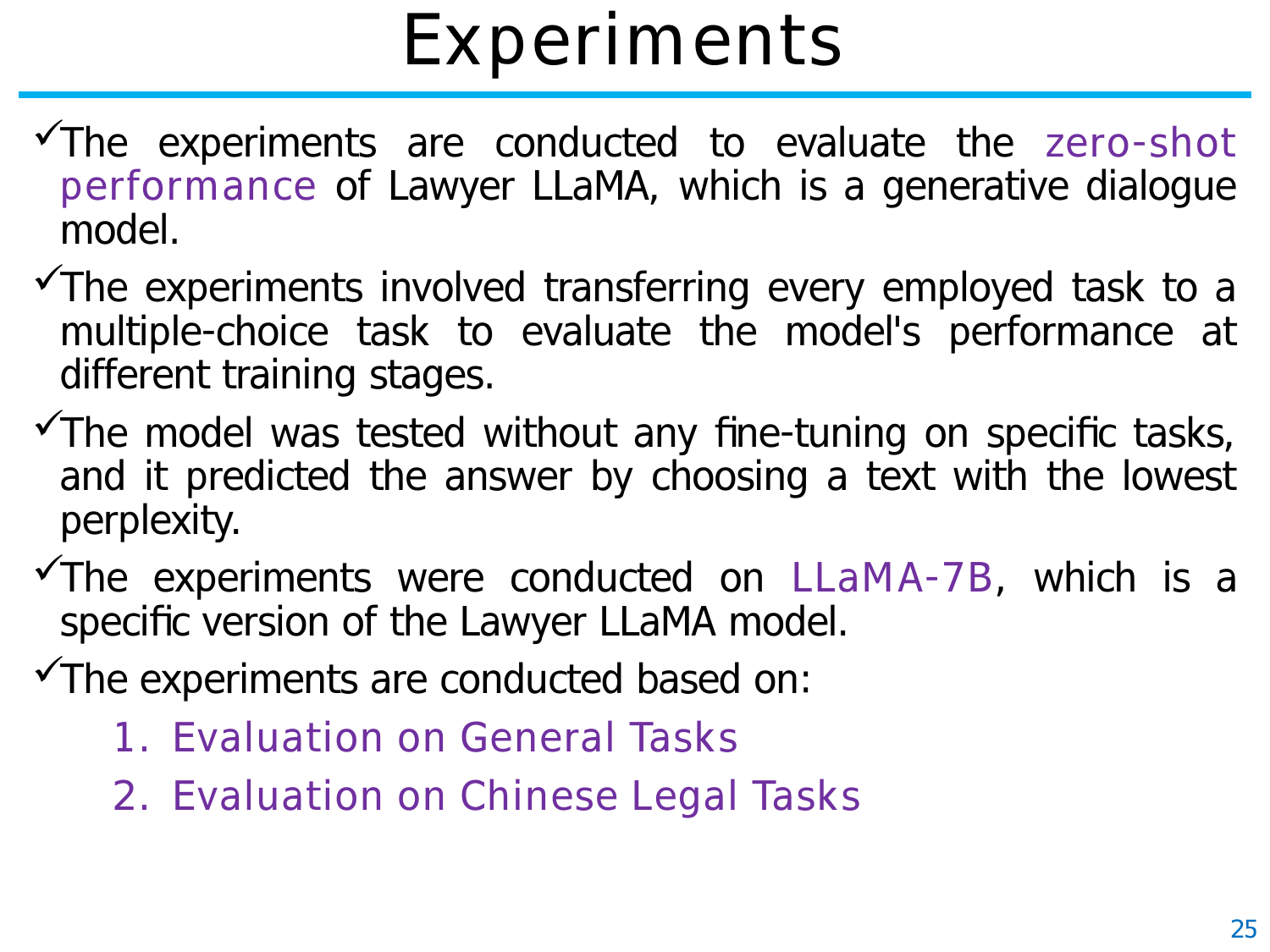

# Experiments

The experiments are conducted to evaluate the zero-shot performance of Lawyer LLaMA, which is a generative dialogue model.
The experiments involved transferring every employed task to a multiple-choice task to evaluate the model's performance at different training stages.
The model was tested without any fine-tuning on specific tasks, and it predicted the answer by choosing a text with the lowest perplexity.
The experiments were conducted on LLaMA-7B, which is a specific version of the Lawyer LLaMA model.
The experiments are conducted based on:
Evaluation on General Tasks
Evaluation on Chinese Legal Tasks

25